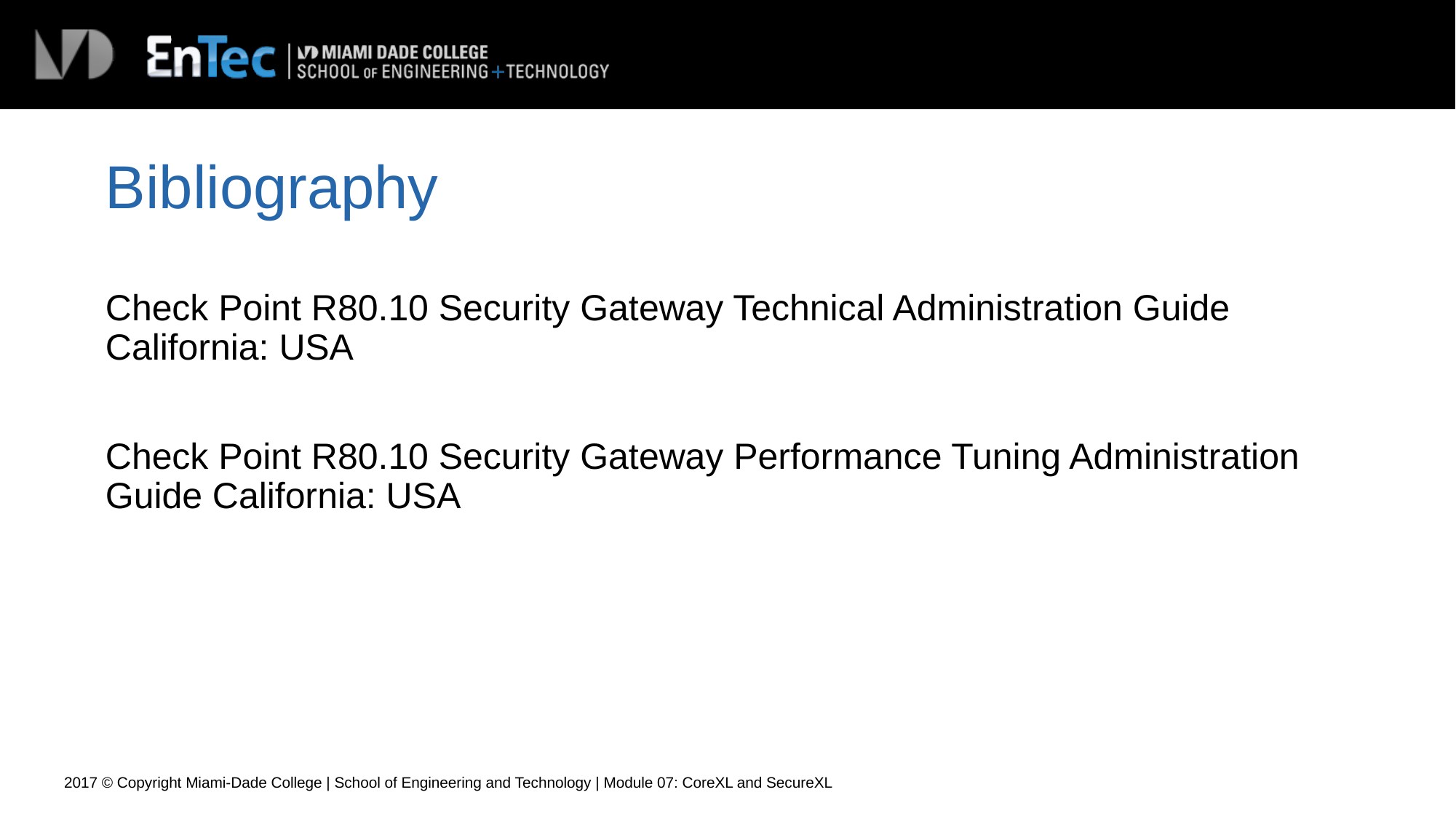

# Bibliography
Check Point R80.10 Security Gateway Technical Administration Guide
California: USA

Check Point R80.10 Security Gateway Performance Tuning Administration Guide California: USA